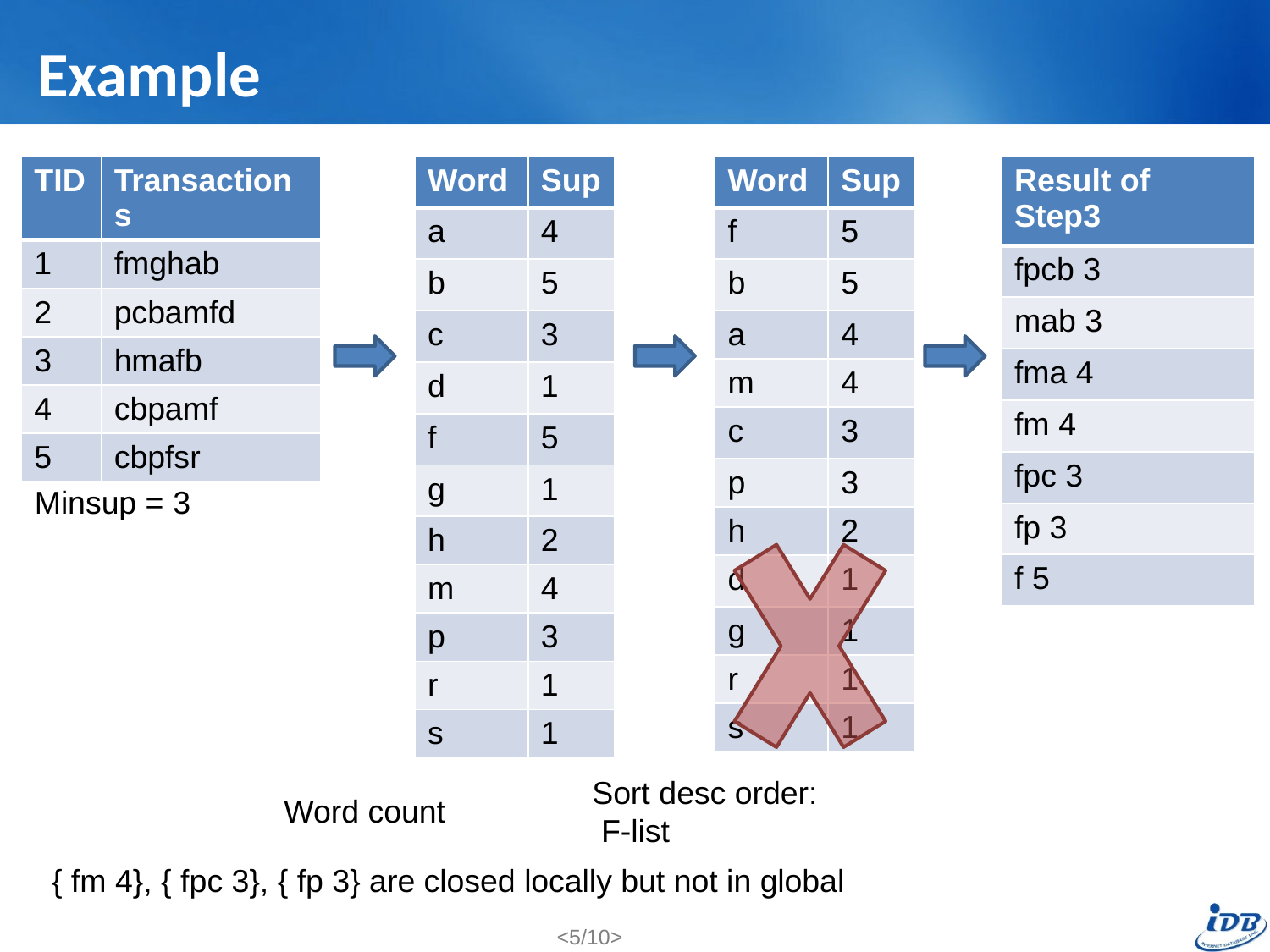

# Example
| TID | Transactions |
| --- | --- |
| 1 | fmghab |
| 2 | pcbamfd |
| 3 | hmafb |
| 4 | cbpamf |
| 5 | cbpfsr |
| Word | Sup |
| --- | --- |
| a | 4 |
| b | 5 |
| c | 3 |
| d | 1 |
| f | 5 |
| g | 1 |
| h | 2 |
| m | 4 |
| p | 3 |
| r | 1 |
| s | 1 |
| Word | Sup |
| --- | --- |
| f | 5 |
| b | 5 |
| a | 4 |
| m | 4 |
| c | 3 |
| p | 3 |
| h | 2 |
| d | 1 |
| g | 1 |
| r | 1 |
| s | 1 |
| Result of Step3 |
| --- |
| fpcb 3 |
| mab 3 |
| fma 4 |
| fm 4 |
| fpc 3 |
| fp 3 |
| f 5 |

Minsup = 3

Sort desc order:
 F-list
Word count
{ fm 4}, { fpc 3}, { fp 3} are closed locally but not in global